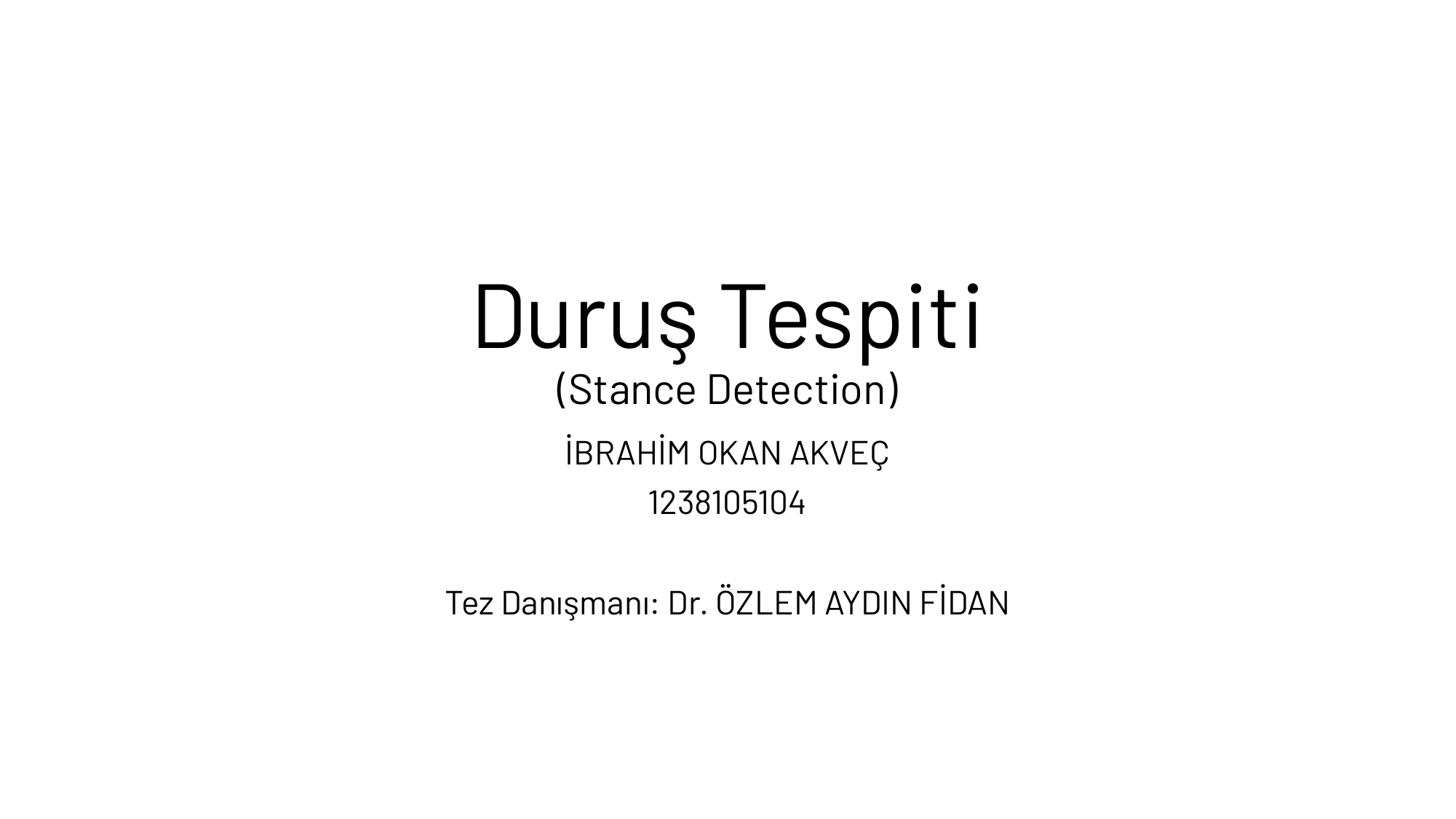

# Duruş Tespiti (Stance Detection)
İBRAHİM OKAN AKVEÇ
1238105104

Tez Danışmanı: Dr. ÖZLEM AYDIN FİDAN